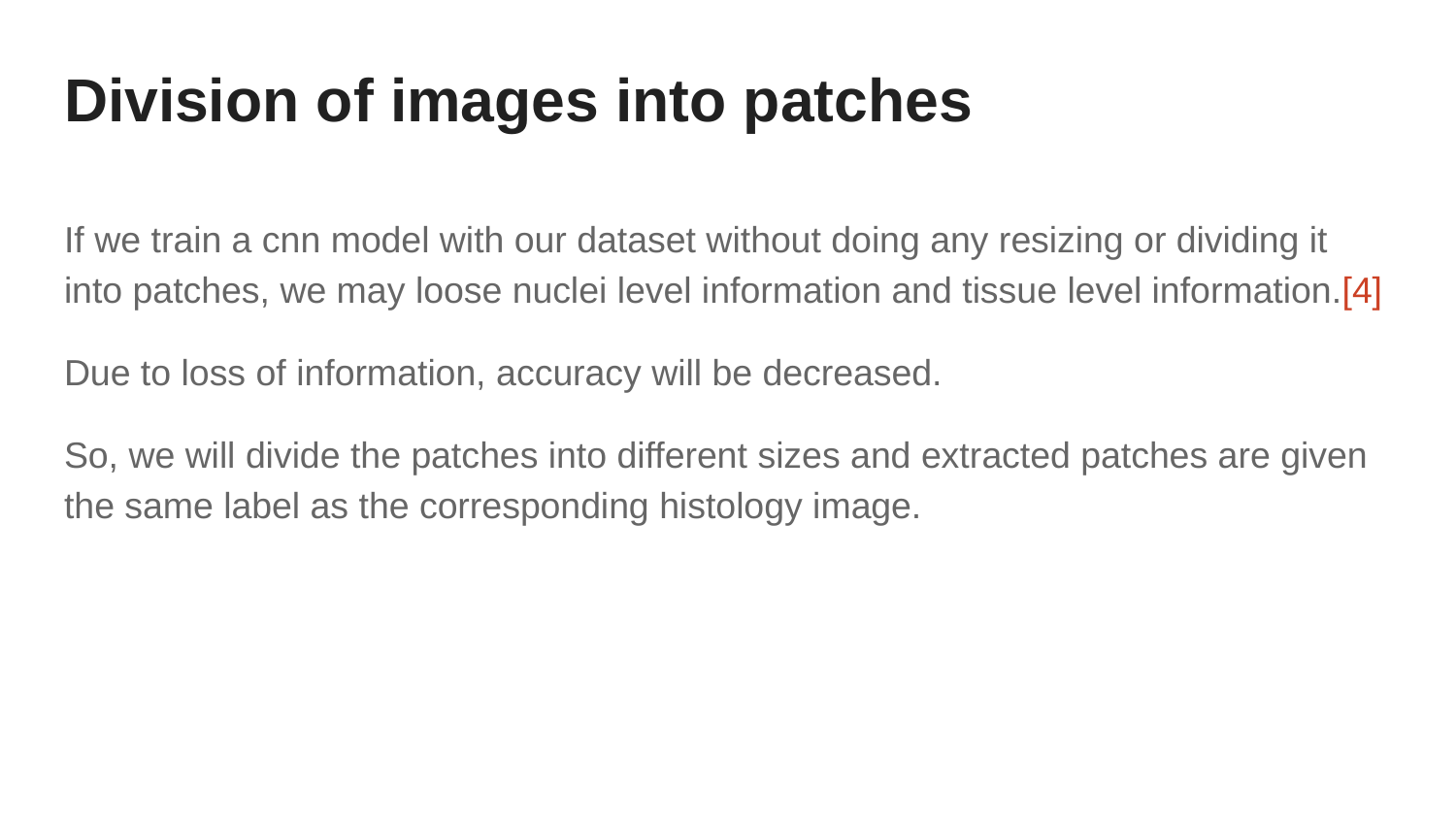

# Division of images into patches
If we train a cnn model with our dataset without doing any resizing or dividing it into patches, we may loose nuclei level information and tissue level information.[4]
Due to loss of information, accuracy will be decreased.
So, we will divide the patches into different sizes and extracted patches are given the same label as the corresponding histology image.